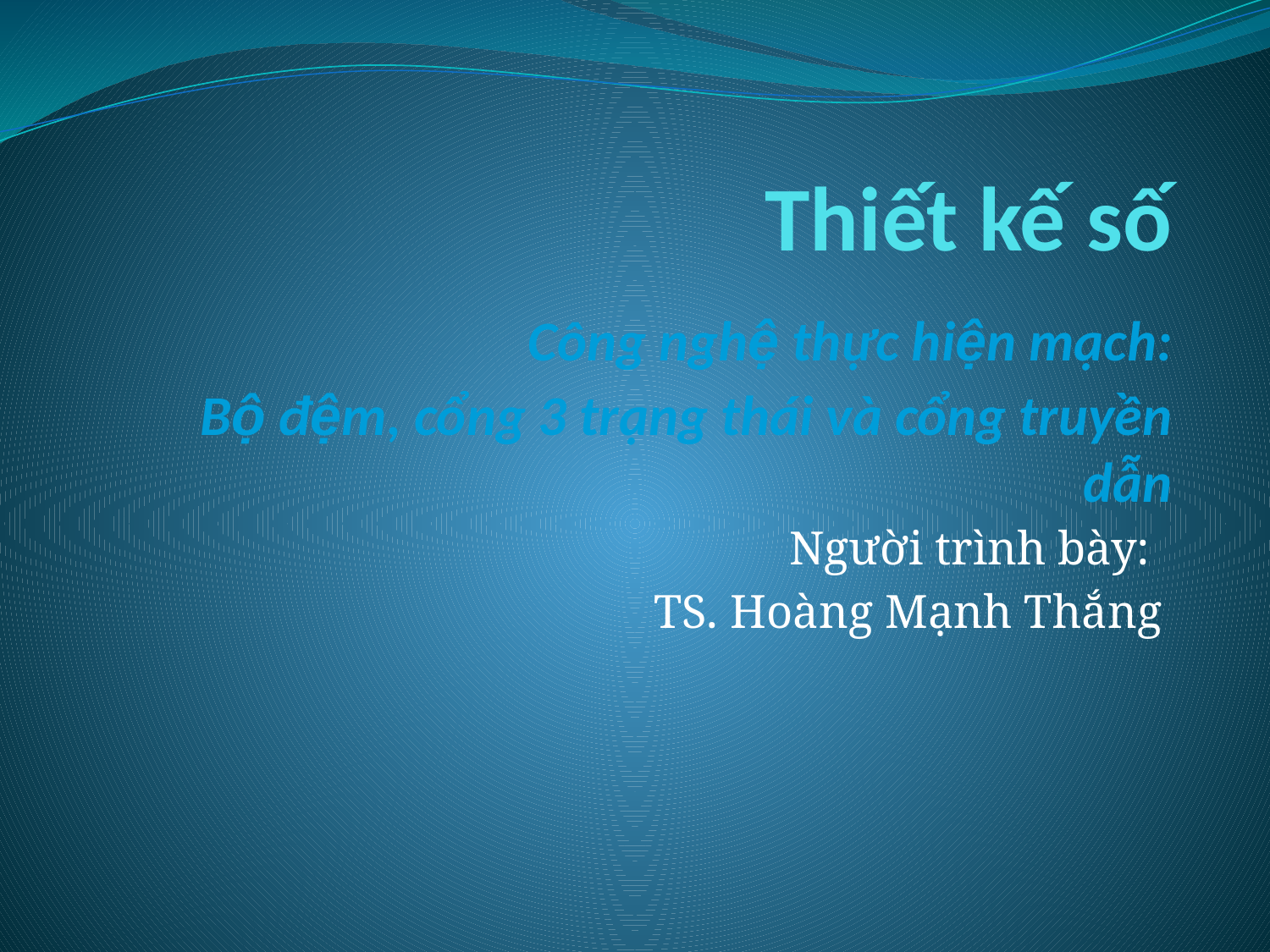

# Thiết kế số Công nghệ thực hiện mạch: Bộ đệm, cổng 3 trạng thái và cổng truyền dẫn

Người trình bày:
TS. Hoàng Mạnh Thắng
TexPoint fonts used in EMF: AAAAA